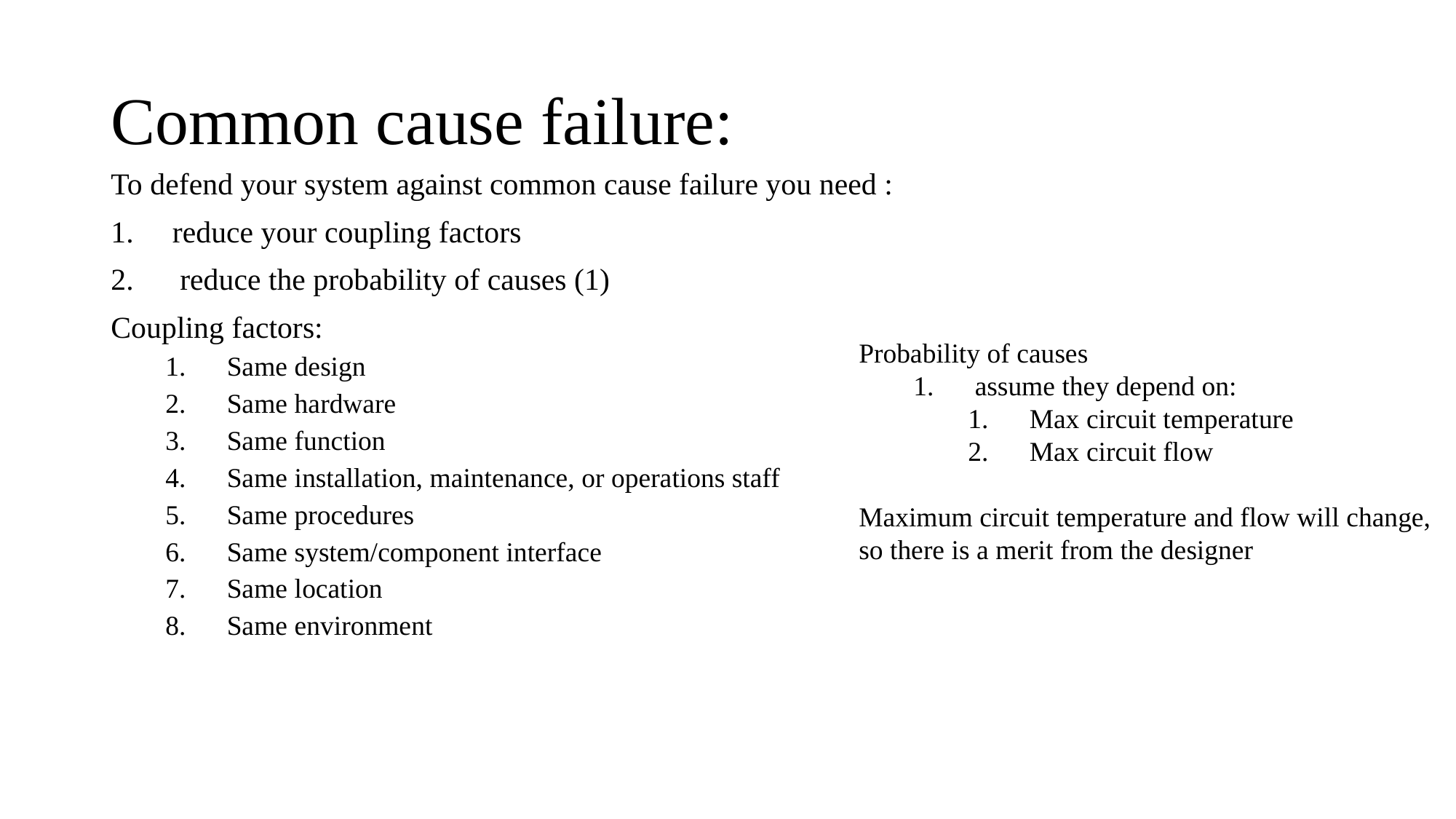

# Common cause failure:
To defend your system against common cause failure you need :
reduce your coupling factors
 reduce the probability of causes (1)
Coupling factors:
Same design
Same hardware
Same function
Same installation, maintenance, or operations staff
Same procedures
Same system/component interface
Same location
Same environment
Probability of causes
assume they depend on:
Max circuit temperature
Max circuit flow

Maximum circuit temperature and flow will change, so there is a merit from the designer